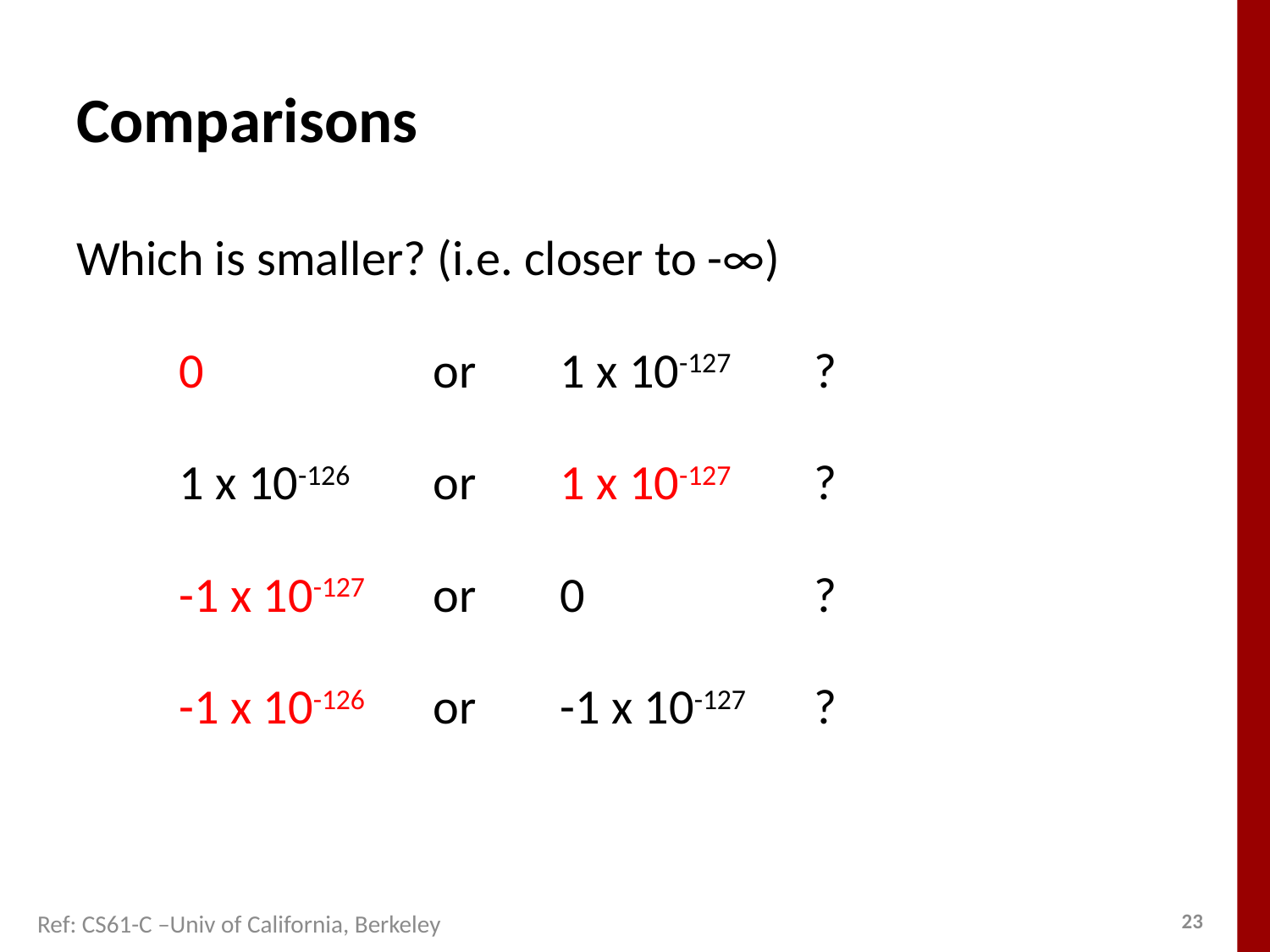

# Comparisons
Which is smaller? (i.e. closer to -∞)
	0 		or	1 x 10-127	?
	1 x 10-126 	or	1 x 10-127 	?
	-1 x 10-127 	or	0		?
	-1 x 10-126 	or	-1 x 10-127 	?
Which is smaller? (i.e. closer to -∞)
	0 		or	1 x 10-127	?
	1 x 10-126 	or	1 x 10-127 	?
	-1 x 10-127 	or	0		?
	-1 x 10-126 	or	-1 x 10-127 	?
Which is smaller? (i.e. closer to -∞)
	0		or	1 x 10-127 	?
	1 x 10-126 	or	1 x 10-127 	?
	-1 x 10-127	or	0		?
	-1 x 10-126	or	-1 x 10-127 	?
Which is smaller? (i.e. closer to -∞)
	0 		or	1 x 10-127	?
	1 x 10-126 	or	1 x 10-127 	?
	-1 x 10-127 	or	0		?
	-1 x 10-126 	or	-1 x 10-127 	?
Which is smaller? (i.e. closer to -∞)
	0 		or	1 x 10-127	?
	1 x 10-126 	or	1 x 10-127 	?
	-1 x 10-127 	or	0		?
	-1 x 10-126 	or	-1 x 10-127 	?
Ref: CS61-C –Univ of California, Berkeley